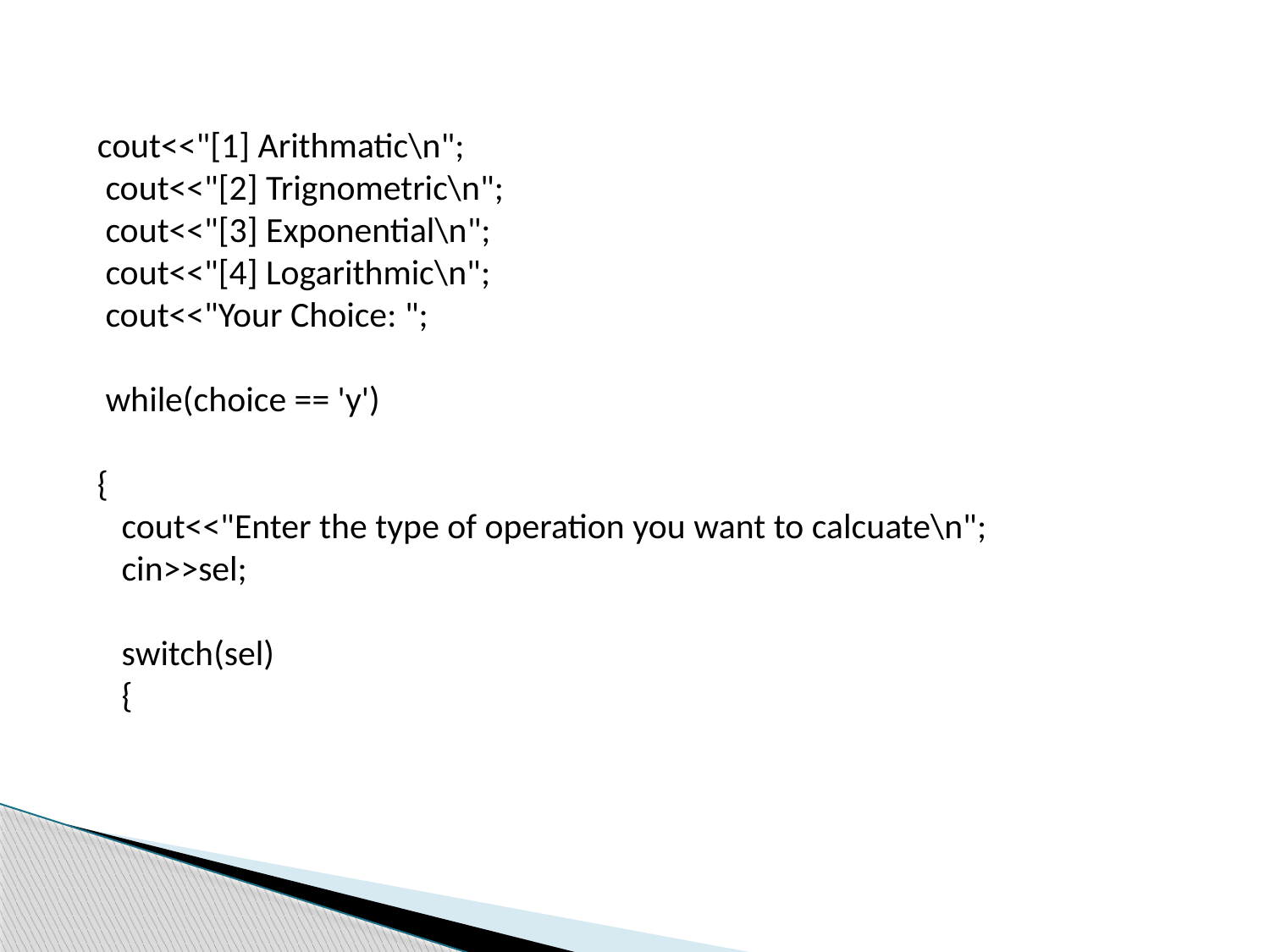

#
cout<<"[1] Arithmatic\n";
 cout<<"[2] Trignometric\n";
 cout<<"[3] Exponential\n";
 cout<<"[4] Logarithmic\n";
 cout<<"Your Choice: ";

 while(choice == 'y')

{
   cout<<"Enter the type of operation you want to calcuate\n";
   cin>>sel;

   switch(sel)
   {